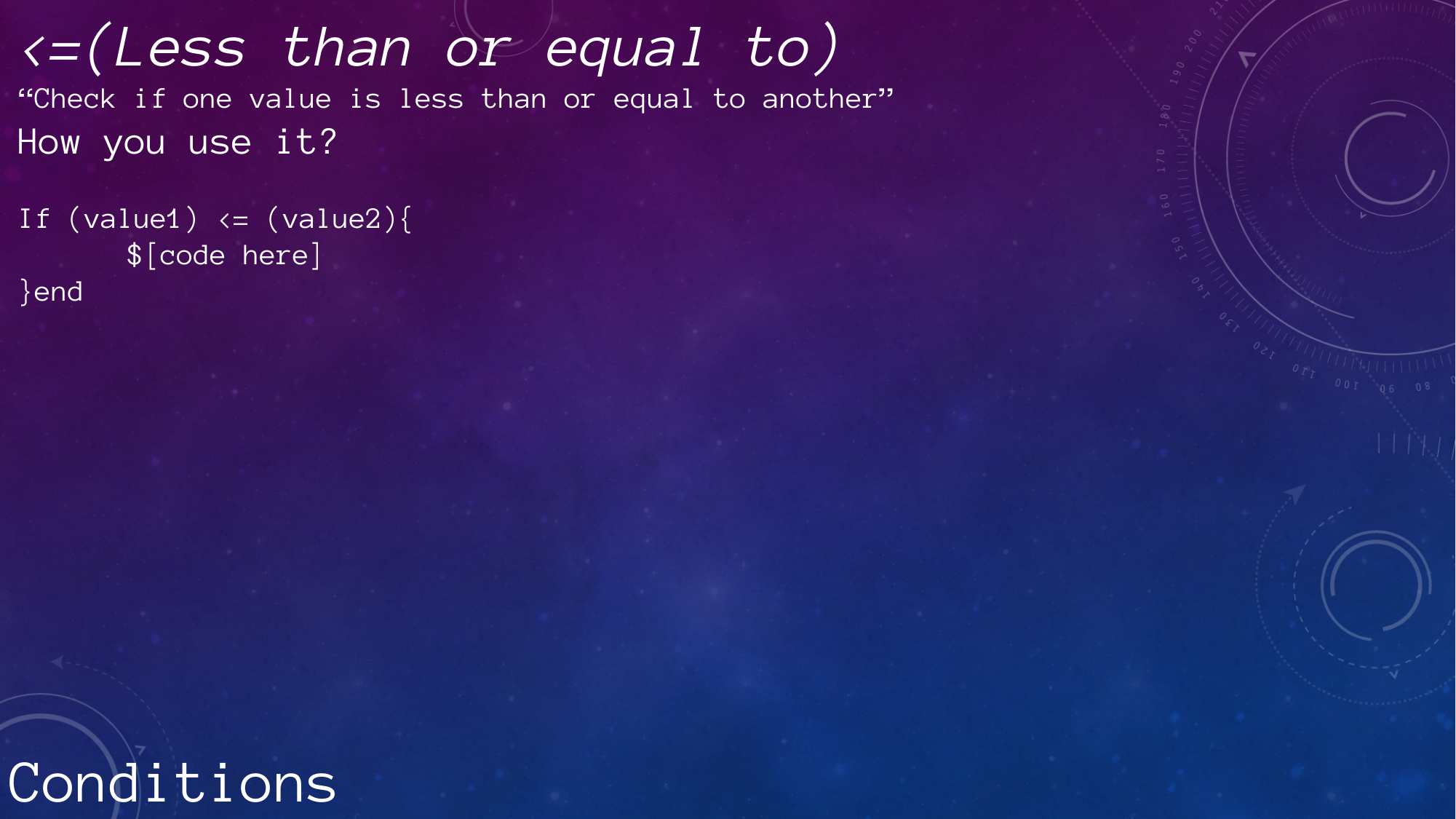

<=(Less than or equal to)
“Check if one value is less than or equal to another”
How you use it?

If (value1) <= (value2){
	$[code here]
}end
Conditions